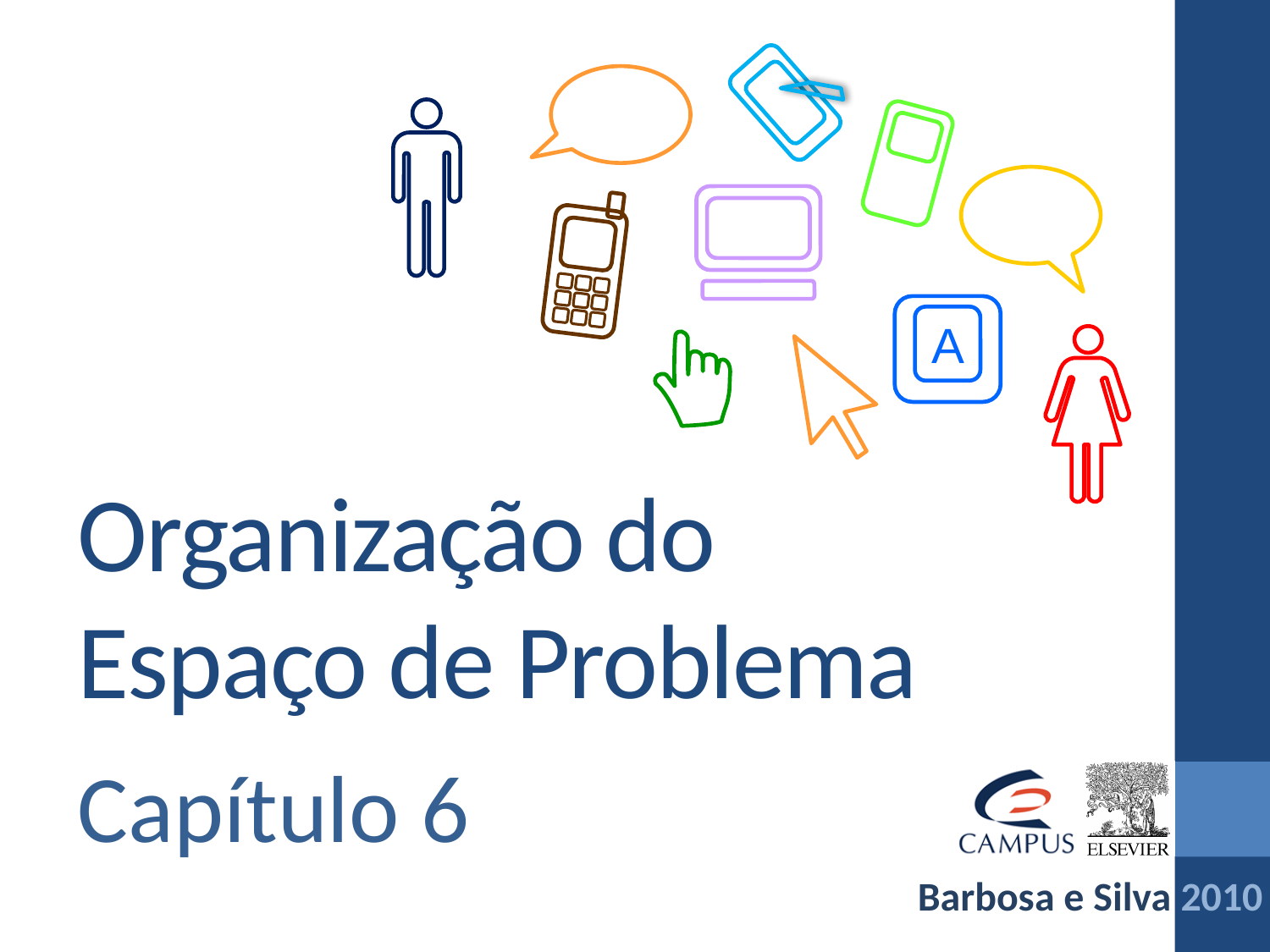

# Organização do Espaço de Problema
Capítulo 6